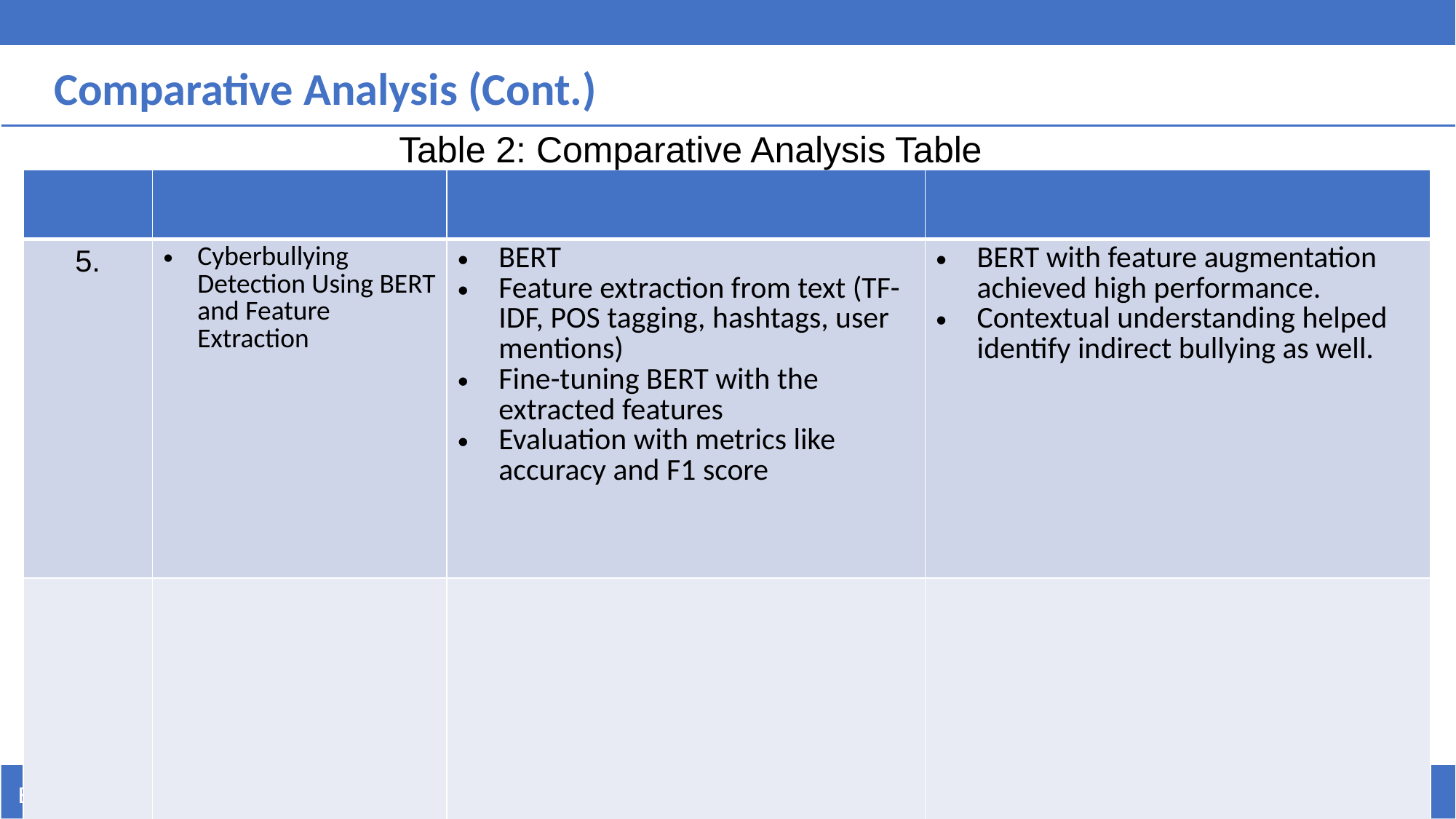

Comparative Analysis (Cont.)
Table 2: Comparative Analysis Table
|  |  |  |  |
| --- | --- | --- | --- |
| 5. | Cyberbullying Detection Using BERT and Feature Extraction | BERT Feature extraction from text (TF-IDF, POS tagging, hashtags, user mentions) Fine-tuning BERT with the extracted features Evaluation with metrics like accuracy and F1 score | BERT with feature augmentation achieved high performance. Contextual understanding helped identify indirect bullying as well. |
|  |  |  |  |

11
Academic Year - 2021-22
Enrollment No: